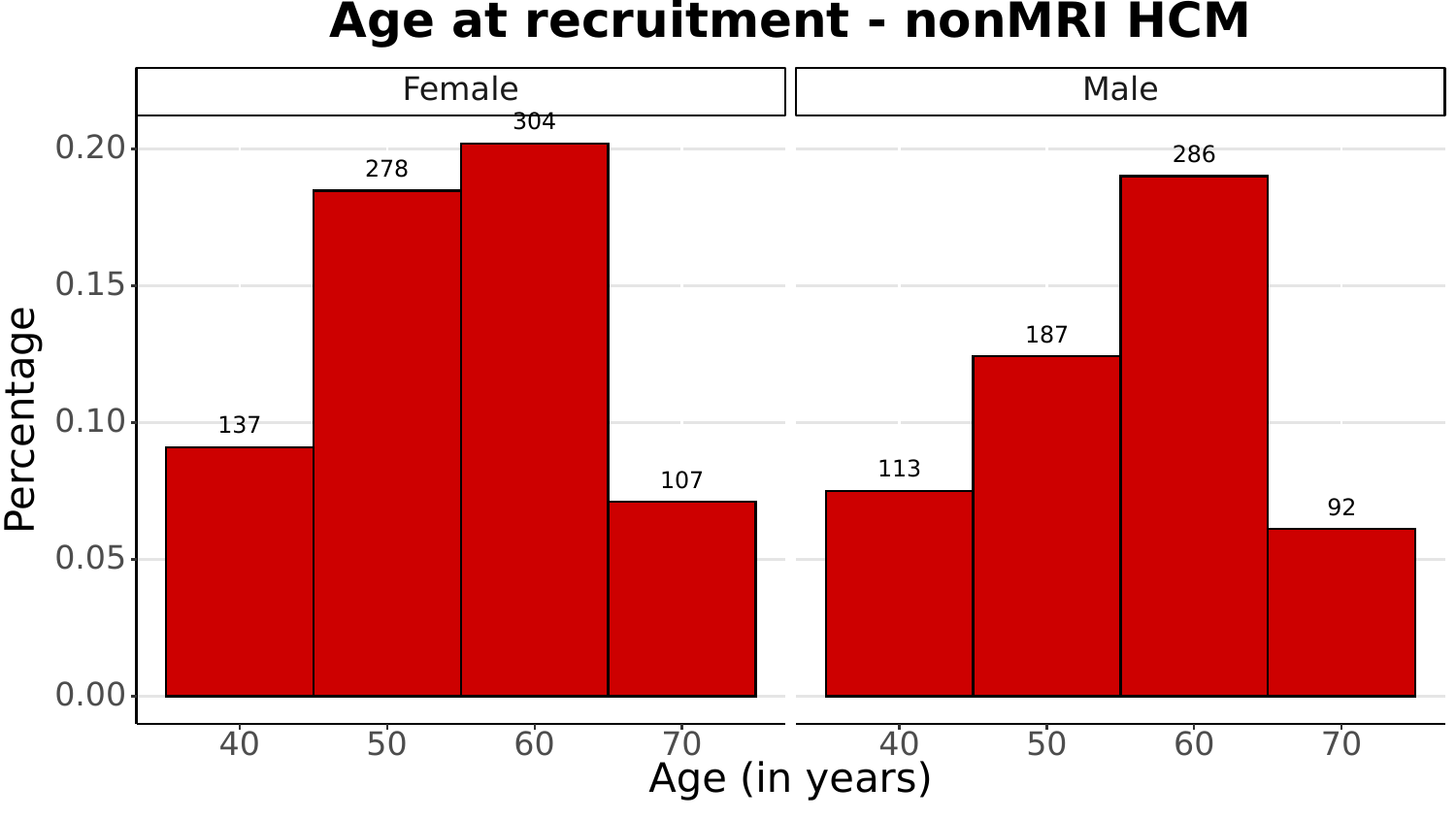

Age at recruitment - nonMRI HCM

Female
Male
304

0.20

286

278

0.15

187

Percentage
0.10
137

113
107

92

0.05

0.00

40
50
60
70
40
50
60
70
Age (in years)